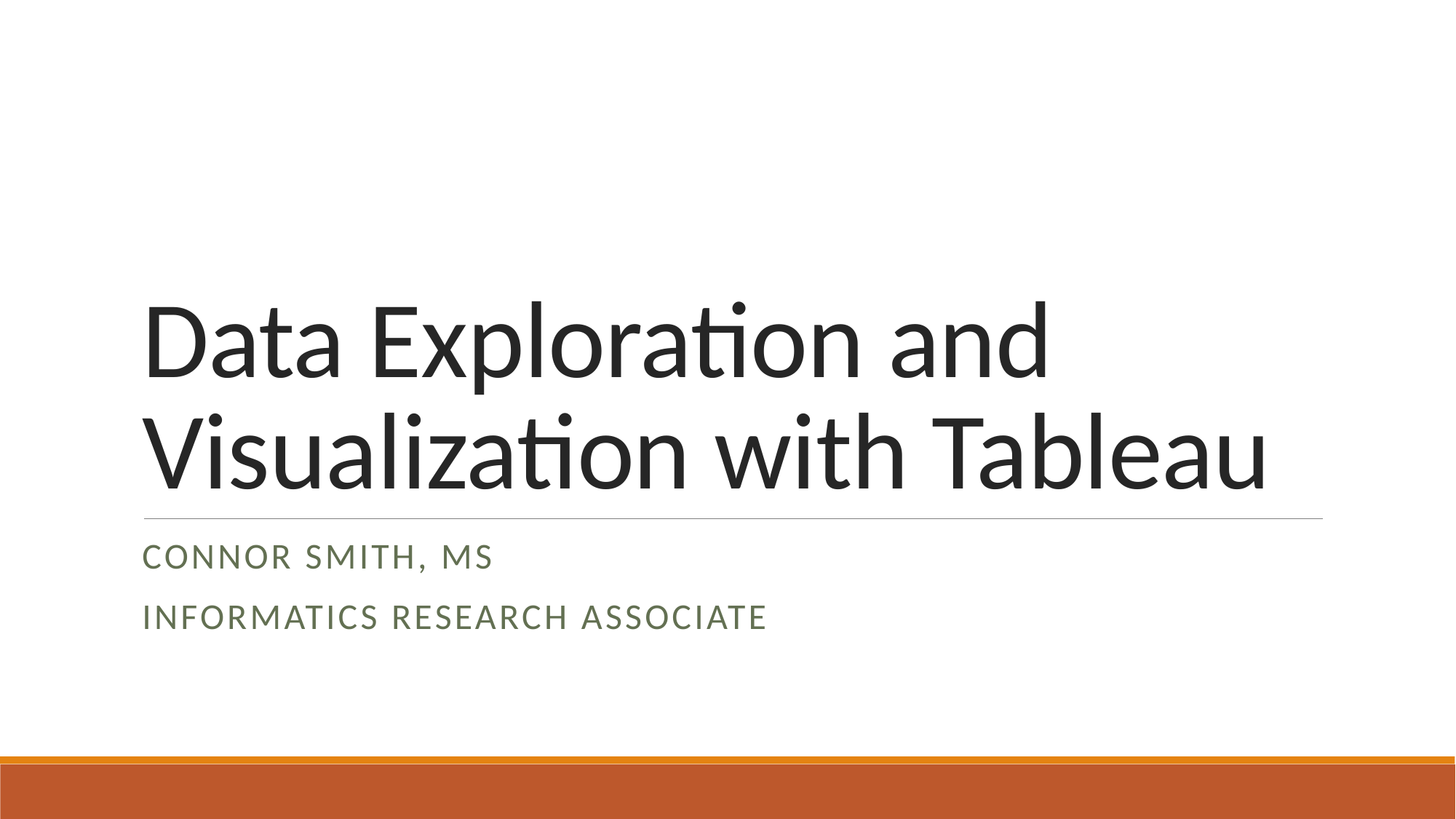

# Data Exploration and Visualization with Tableau
Connor Smith, MS
Informatics research associate